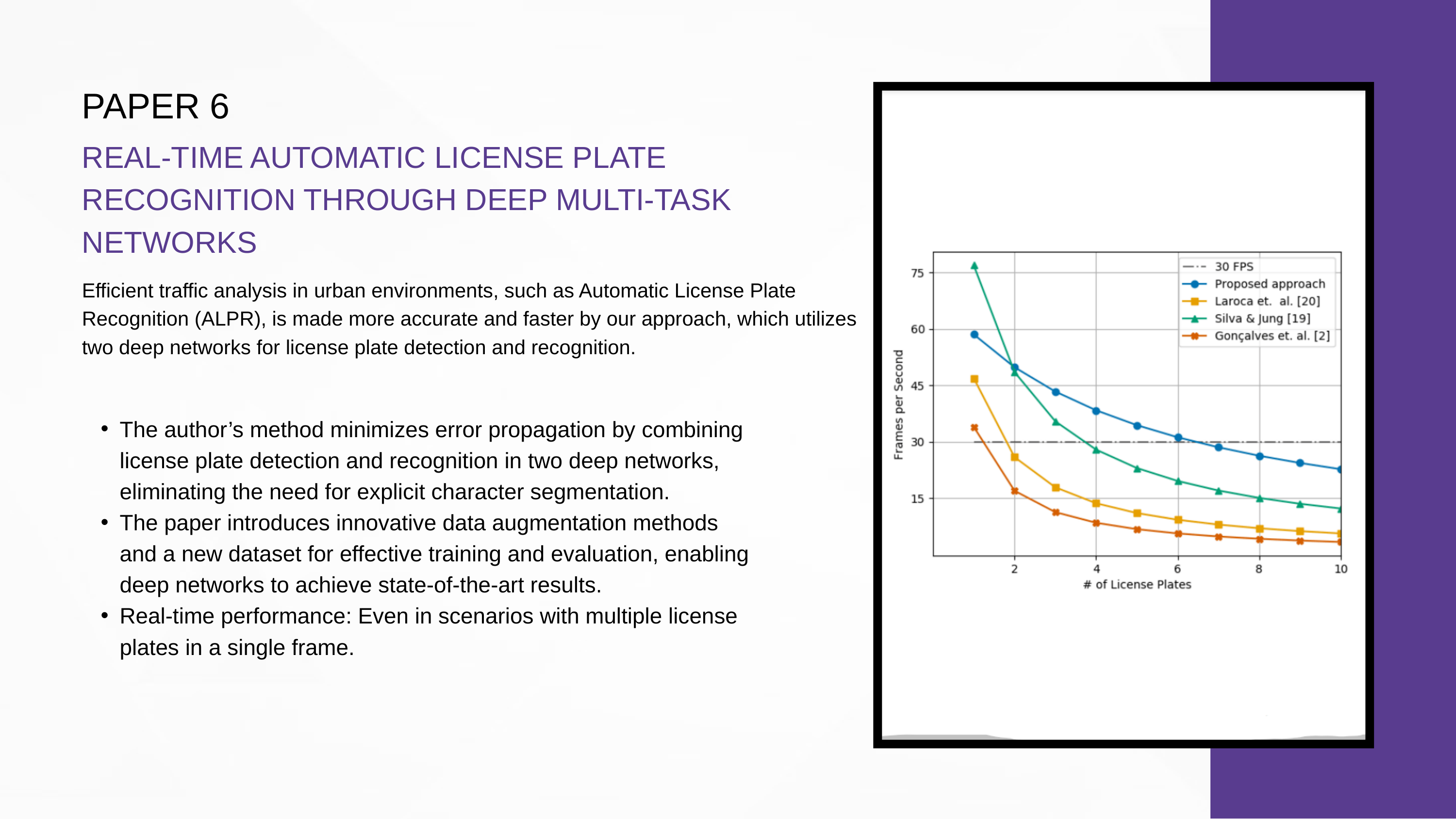

PAPER 6

REAL-TIME AUTOMATIC LICENSE PLATE RECOGNITION THROUGH DEEP MULTI-TASK NETWORKS
Efficient traffic analysis in urban environments, such as Automatic License Plate Recognition (ALPR), is made more accurate and faster by our approach, which utilizes two deep networks for license plate detection and recognition.
The author’s method minimizes error propagation by combining license plate detection and recognition in two deep networks, eliminating the need for explicit character segmentation.
The paper introduces innovative data augmentation methods and a new dataset for effective training and evaluation, enabling deep networks to achieve state-of-the-art results.
Real-time performance: Even in scenarios with multiple license plates in a single frame.